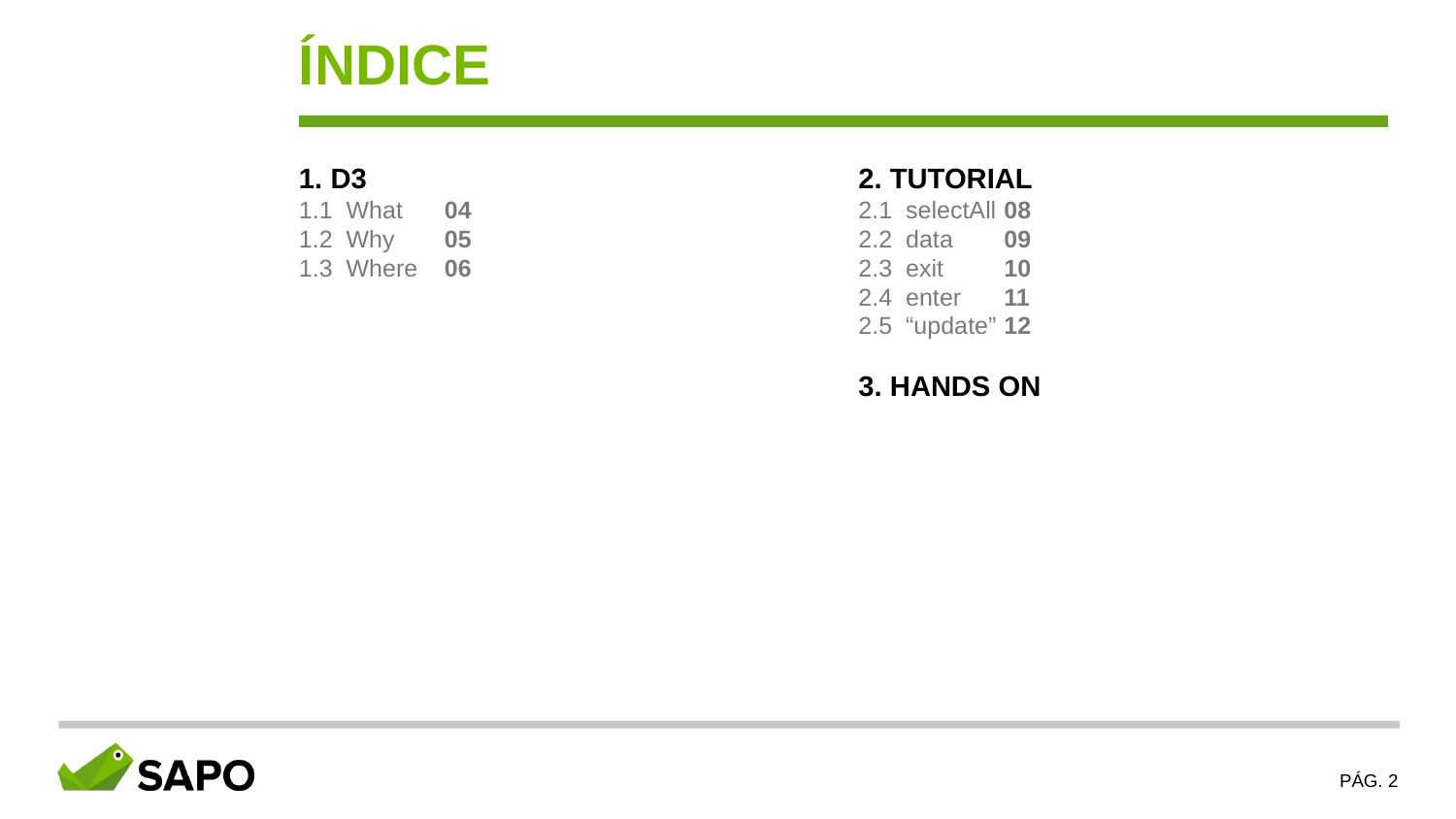

ÍNDICE
1. D3
1.1  What	04
1.2  Why	05
1.3  Where	06

2. TUTORIAL
2.1  selectAll	08
2.2  data	09
2.3  exit	10
2.4  enter	11
2.5  “update”	12

3. HANDS ON